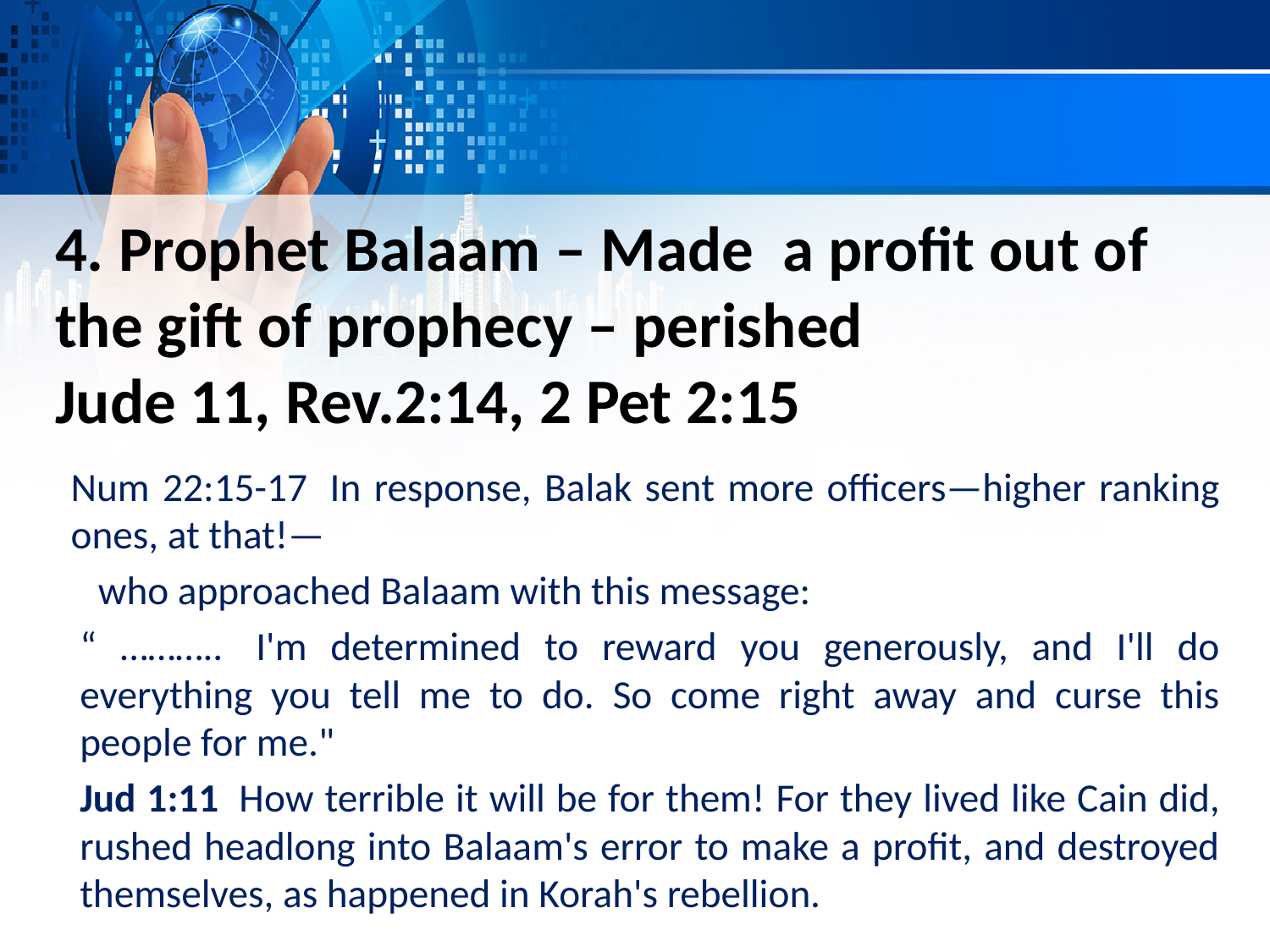

# 4. Prophet Balaam – Made  a profit out of the gift of prophecy – perished Jude 11, Rev.2:14, 2 Pet 2:15
Num 22:15-17  In response, Balak sent more officers—higher ranking ones, at that!—
  who approached Balaam with this message:
“ ………..  I'm determined to reward you generously, and I'll do everything you tell me to do. So come right away and curse this people for me."
Jud 1:11  How terrible it will be for them! For they lived like Cain did, rushed headlong into Balaam's error to make a profit, and destroyed themselves, as happened in Korah's rebellion.